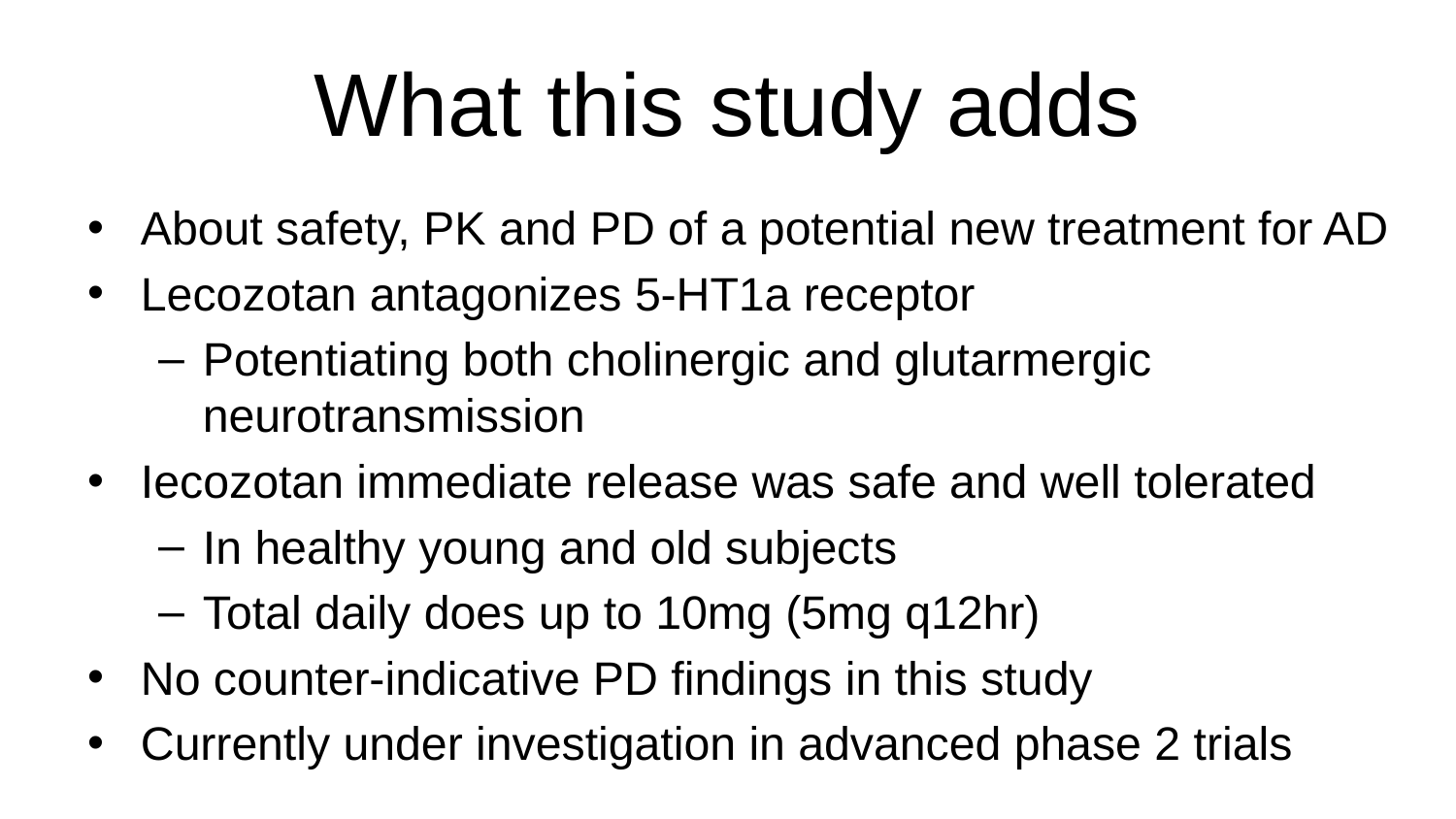

# What this study adds
About safety, PK and PD of a potential new treatment for AD
Lecozotan antagonizes 5-HT1a receptor
Potentiating both cholinergic and glutarmergic neurotransmission
Iecozotan immediate release was safe and well tolerated
In healthy young and old subjects
Total daily does up to 10mg (5mg q12hr)
No counter-indicative PD findings in this study
Currently under investigation in advanced phase 2 trials